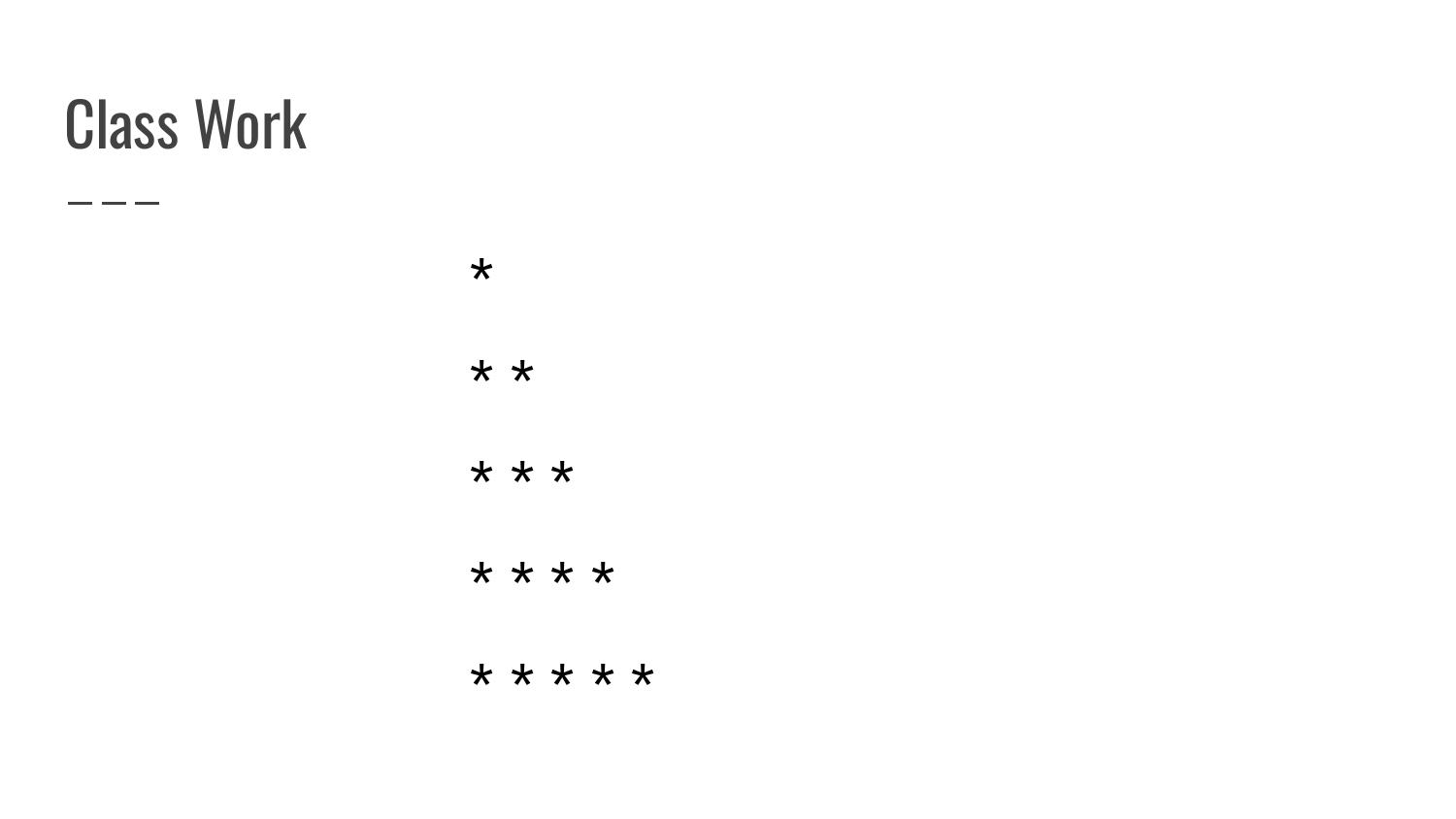

# Class Work
*
* *
* * *
* * * *
* * * * *